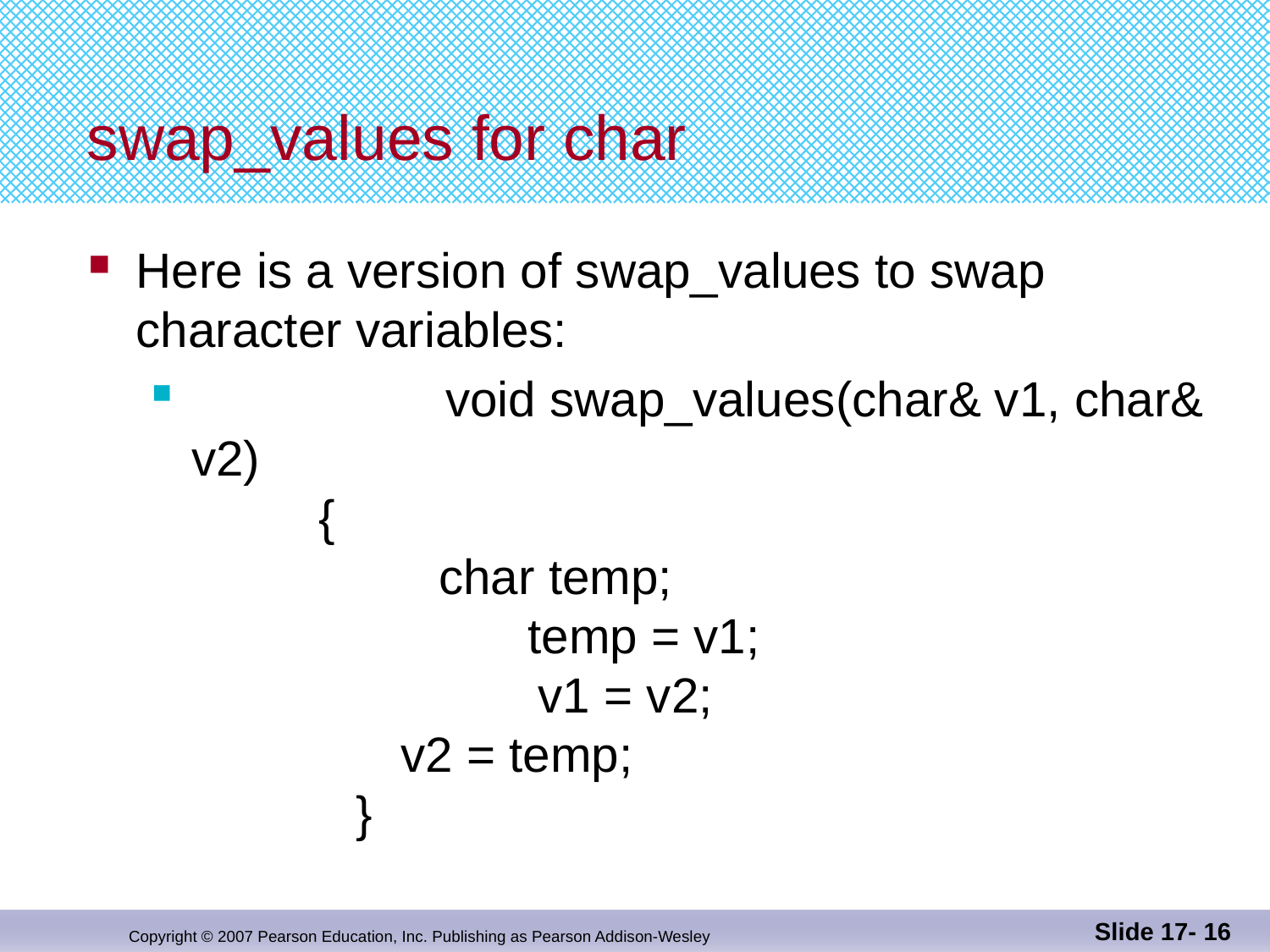

# swap_values for char
Here is a version of swap_values to swap
character variables:
 		void swap_values(char& v1, char& v2)
  	{
                  char temp;
		      temp = v1;
	                v1 = v2;
  	      v2 = temp;
            }

Slide 17- 16